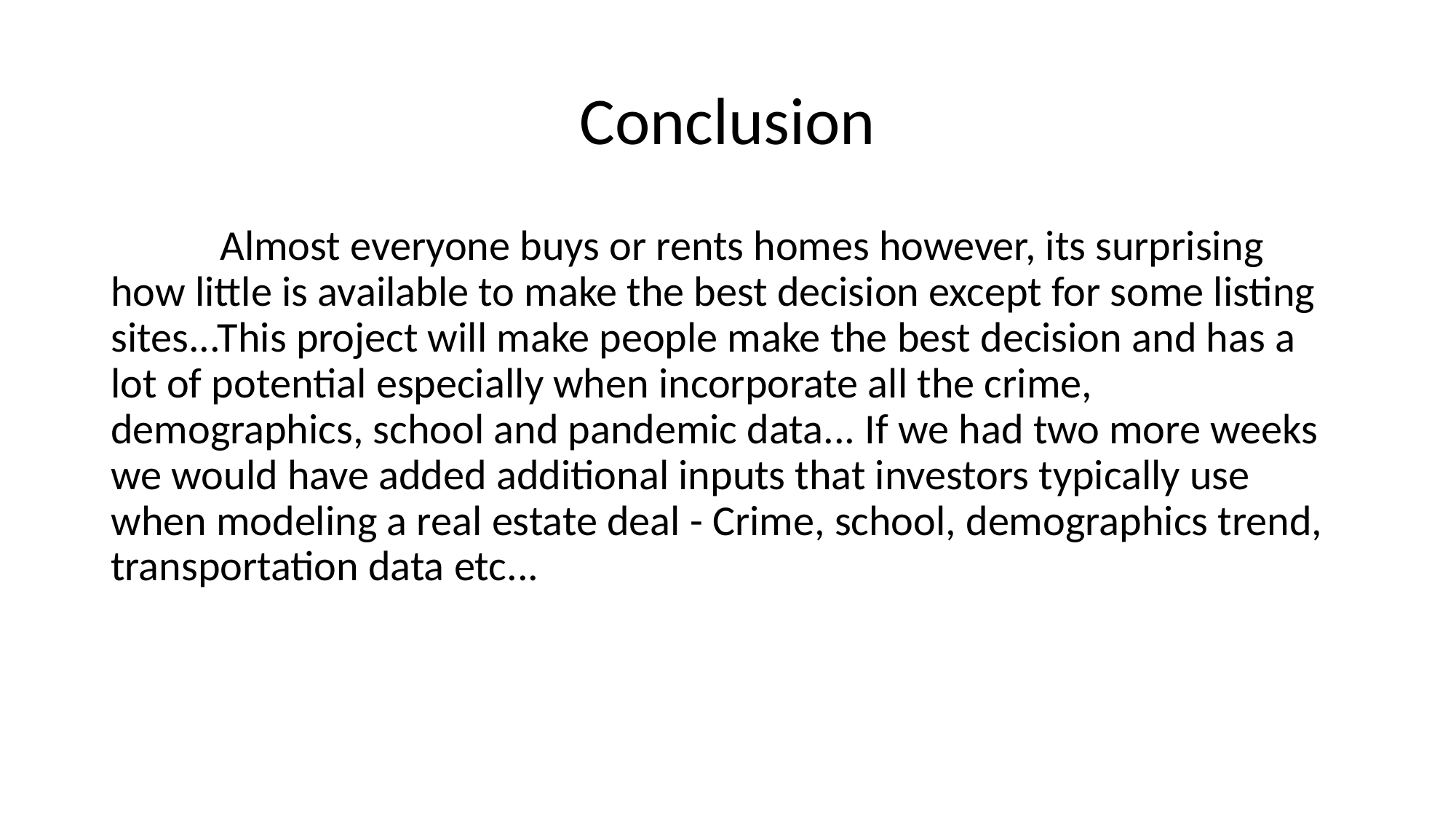

# Conclusion
	Almost everyone buys or rents homes however, its surprising how little is available to make the best decision except for some listing sites...This project will make people make the best decision and has a lot of potential especially when incorporate all the crime, demographics, school and pandemic data... If we had two more weeks we would have added additional inputs that investors typically use when modeling a real estate deal - Crime, school, demographics trend, transportation data etc...